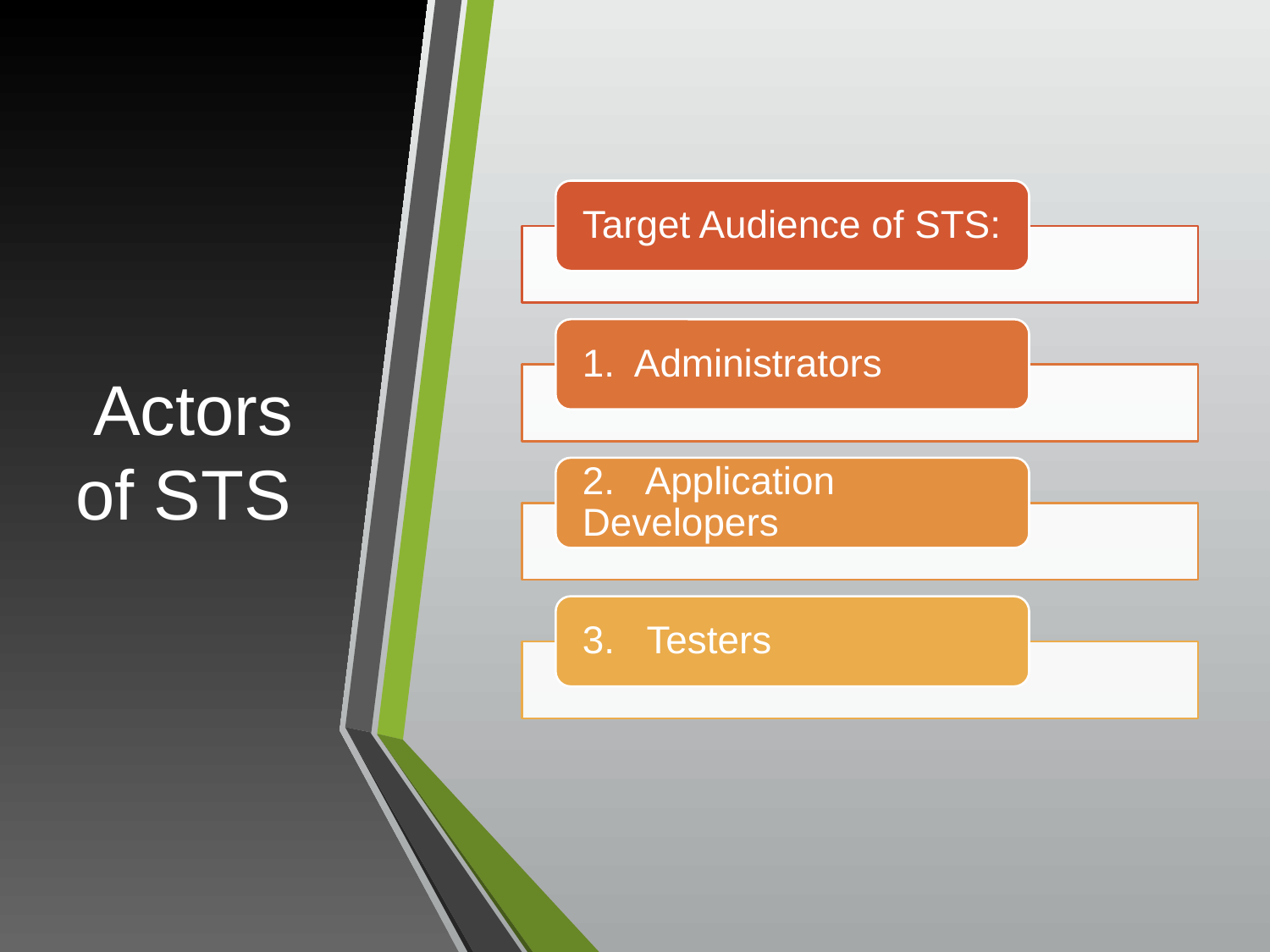

# Actors of STS
Target Audience of STS:
1.  Administrators
2.   Application Developers
3.   Testers